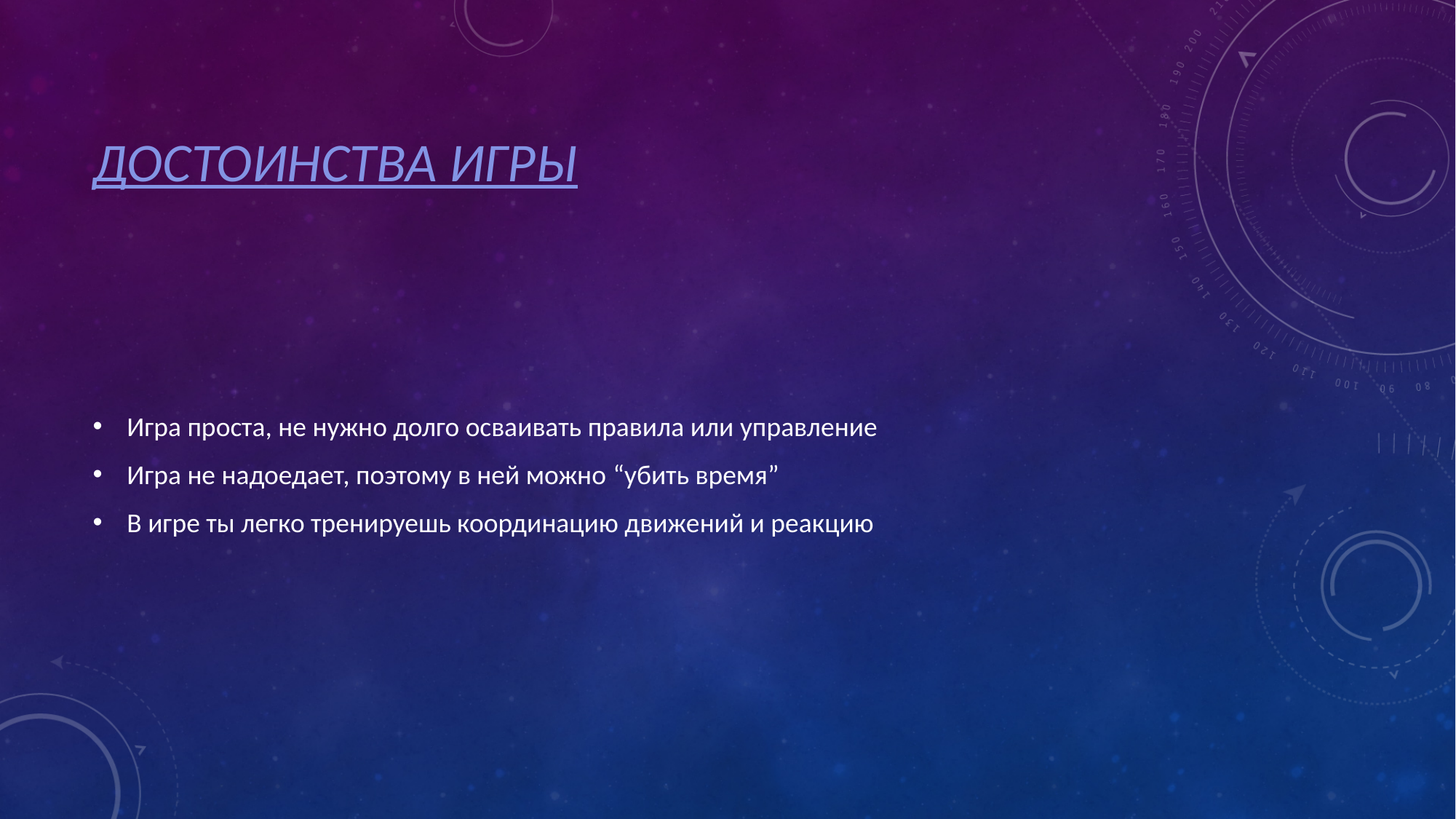

# Достоинства игры
Игра проста, не нужно долго осваивать правила или управление
Игра не надоедает, поэтому в ней можно “убить время”
В игре ты легко тренируешь координацию движений и реакцию